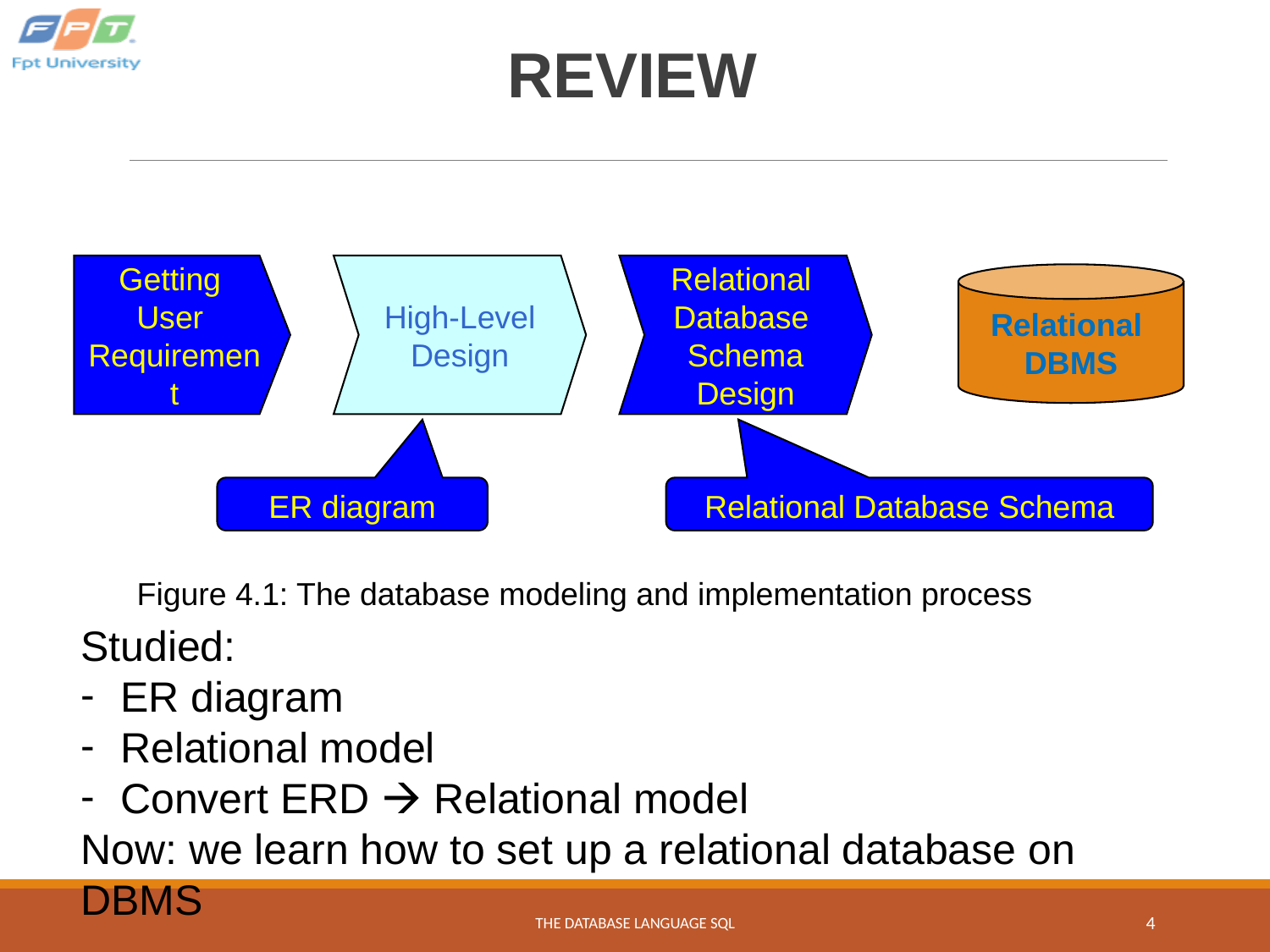

# REVIEW
Getting
User
Requirement
High-Level
Design
Relational
Database
Schema
Design
Relational
DBMS
ER diagram
Relational Database Schema
Figure 4.1: The database modeling and implementation process
Studied:
ER diagram
Relational model
Convert ERD 🡪 Relational model
Now: we learn how to set up a relational database on DBMS

THE DATABASE LANGUAGE SQL
4